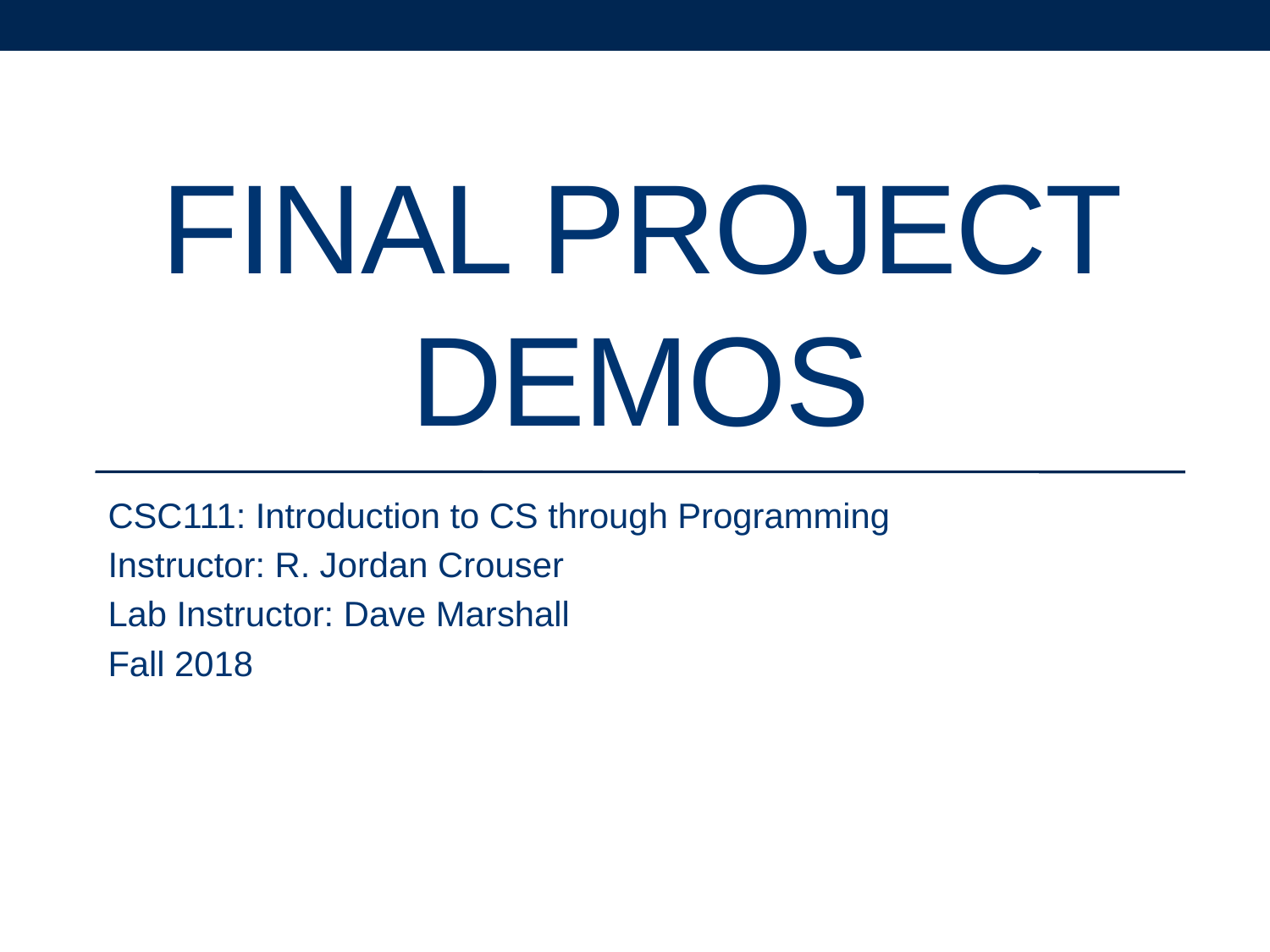

# Final Project Demos
CSC111: Introduction to CS through Programming
Instructor: R. Jordan Crouser
Lab Instructor: Dave Marshall
Fall 2018